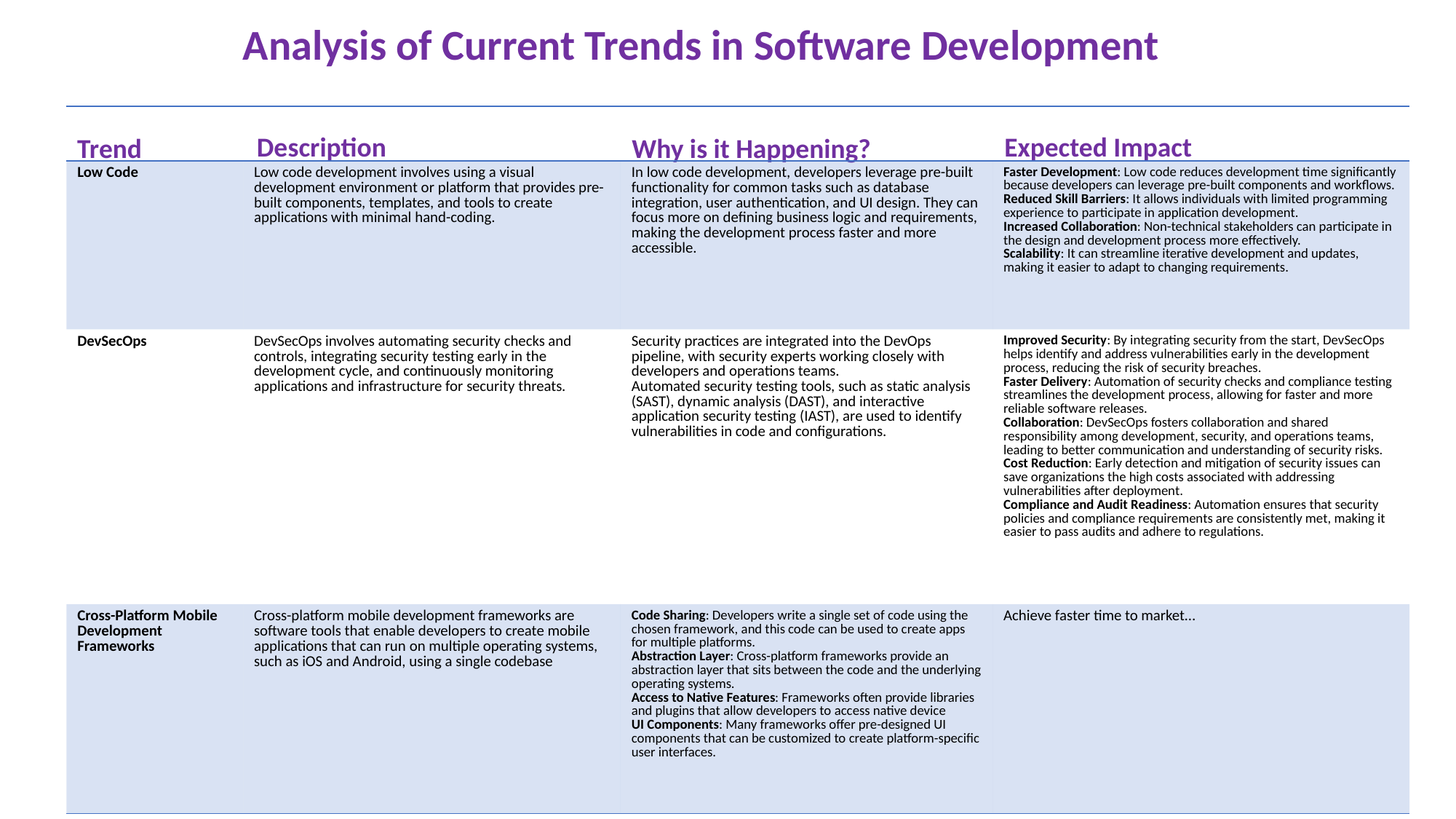

Analysis of Current Trends in Software Development
|  |  |  |  |
| --- | --- | --- | --- |
| Low Code | Low code development involves using a visual development environment or platform that provides pre-built components, templates, and tools to create applications with minimal hand-coding. | In low code development, developers leverage pre-built functionality for common tasks such as database integration, user authentication, and UI design. They can focus more on defining business logic and requirements, making the development process faster and more accessible. | Faster Development: Low code reduces development time significantly because developers can leverage pre-built components and workflows. Reduced Skill Barriers: It allows individuals with limited programming experience to participate in application development. Increased Collaboration: Non-technical stakeholders can participate in the design and development process more effectively. Scalability: It can streamline iterative development and updates, making it easier to adapt to changing requirements. |
| DevSecOps | DevSecOps involves automating security checks and controls, integrating security testing early in the development cycle, and continuously monitoring applications and infrastructure for security threats. | Security practices are integrated into the DevOps pipeline, with security experts working closely with developers and operations teams. Automated security testing tools, such as static analysis (SAST), dynamic analysis (DAST), and interactive application security testing (IAST), are used to identify vulnerabilities in code and configurations. | Improved Security: By integrating security from the start, DevSecOps helps identify and address vulnerabilities early in the development process, reducing the risk of security breaches. Faster Delivery: Automation of security checks and compliance testing streamlines the development process, allowing for faster and more reliable software releases. Collaboration: DevSecOps fosters collaboration and shared responsibility among development, security, and operations teams, leading to better communication and understanding of security risks. Cost Reduction: Early detection and mitigation of security issues can save organizations the high costs associated with addressing vulnerabilities after deployment. Compliance and Audit Readiness: Automation ensures that security policies and compliance requirements are consistently met, making it easier to pass audits and adhere to regulations. |
| Cross-Platform Mobile Development Frameworks | Cross-platform mobile development frameworks are software tools that enable developers to create mobile applications that can run on multiple operating systems, such as iOS and Android, using a single codebase | Code Sharing: Developers write a single set of code using the chosen framework, and this code can be used to create apps for multiple platforms. Abstraction Layer: Cross-platform frameworks provide an abstraction layer that sits between the code and the underlying operating systems. Access to Native Features: Frameworks often provide libraries and plugins that allow developers to access native device UI Components: Many frameworks offer pre-designed UI components that can be customized to create platform-specific user interfaces. | Achieve faster time to market… |
Description
Expected Impact
Why is it Happening?
Trend